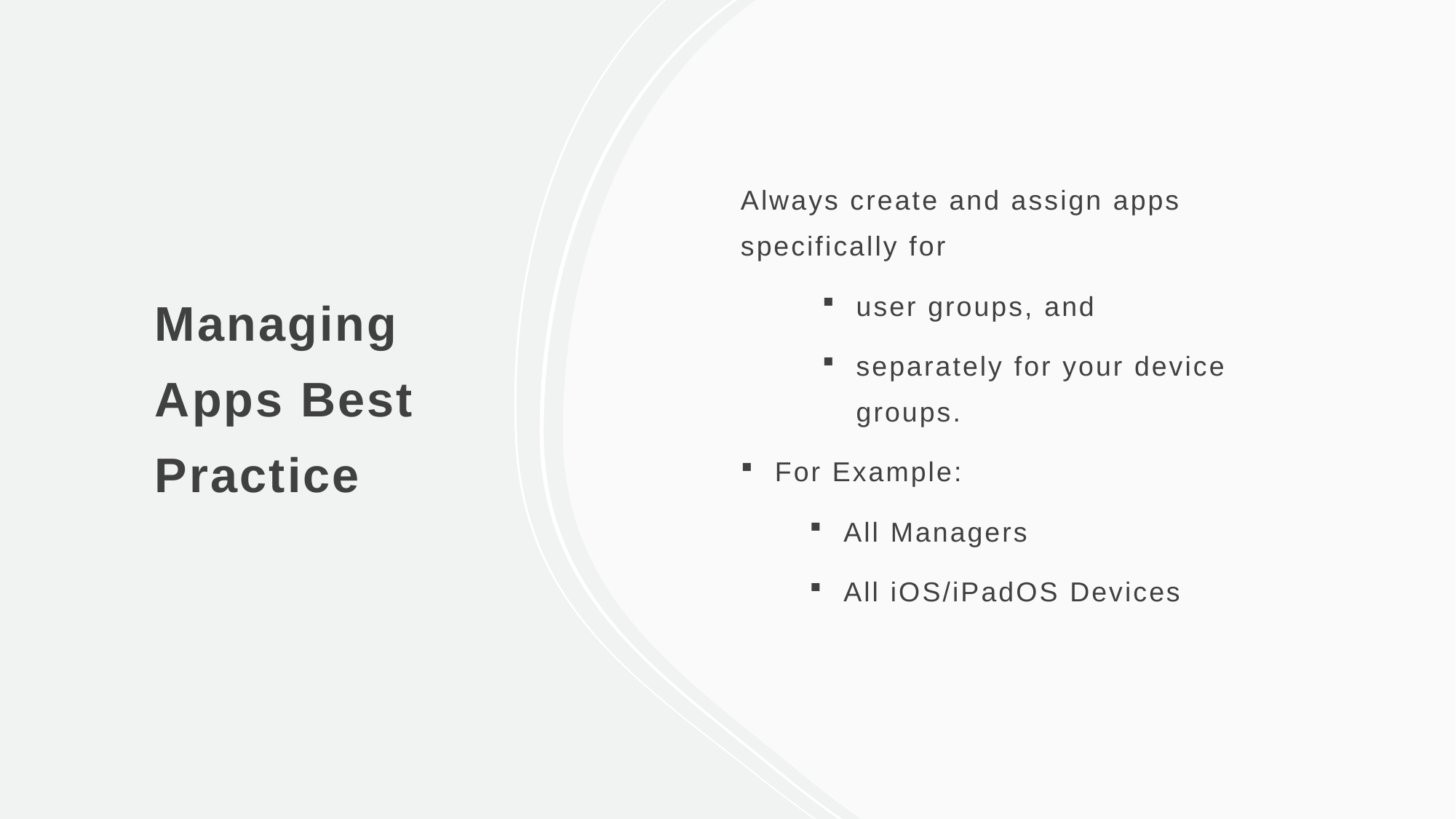

# Managing Apps Best Practice
Always create and assign apps specifically for
user groups, and
separately for your device groups.
For Example:
All Managers
All iOS/iPadOS Devices